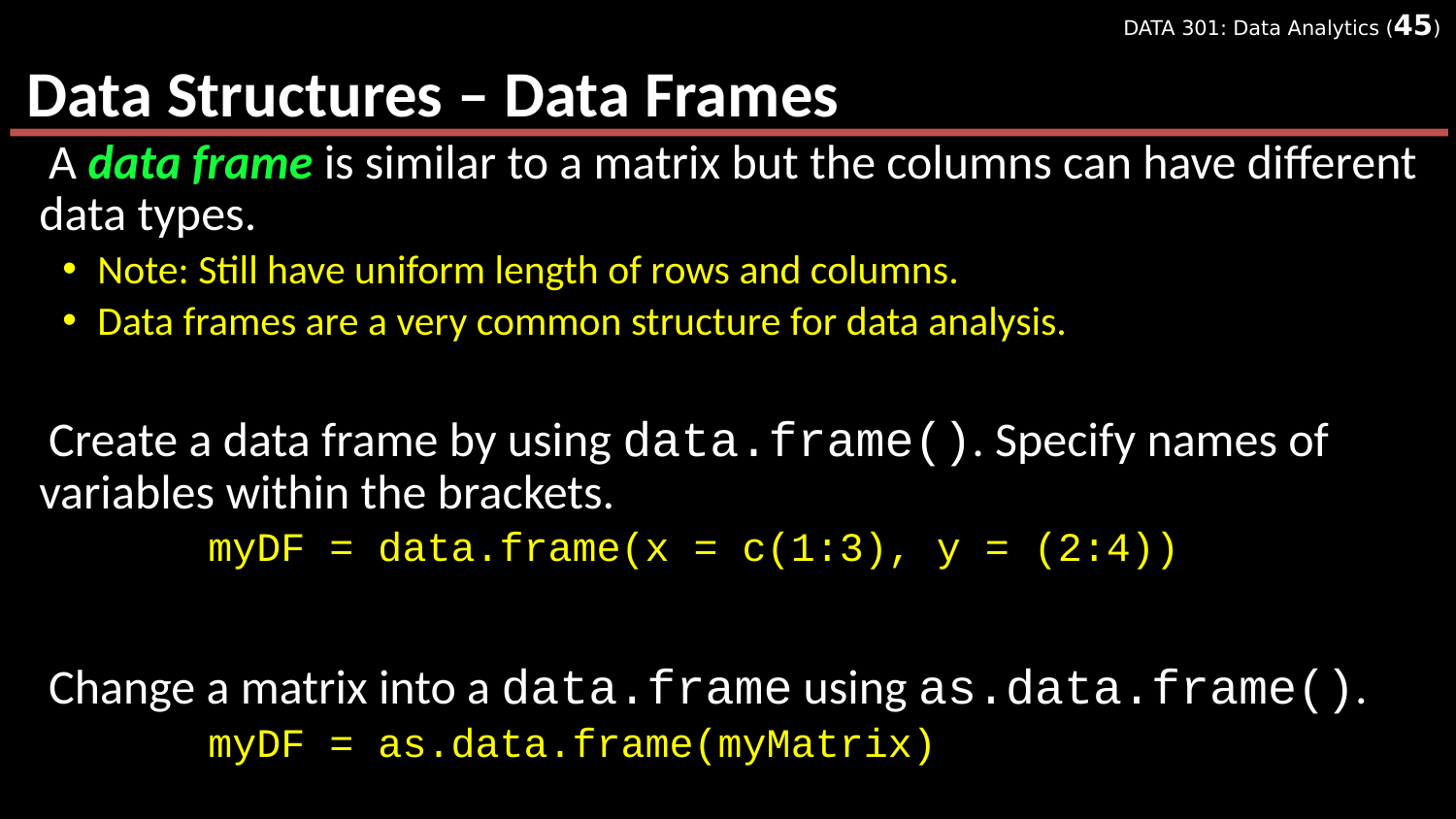

# Data Structures – Data Frames
A data frame is similar to a matrix but the columns can have different data types.
Note: Still have uniform length of rows and columns.
Data frames are a very common structure for data analysis.

Create a data frame by using data.frame(). Specify names of variables within the brackets.
	myDF = data.frame(x = c(1:3), y = (2:4))

Change a matrix into a data.frame using as.data.frame().
	myDF = as.data.frame(myMatrix)